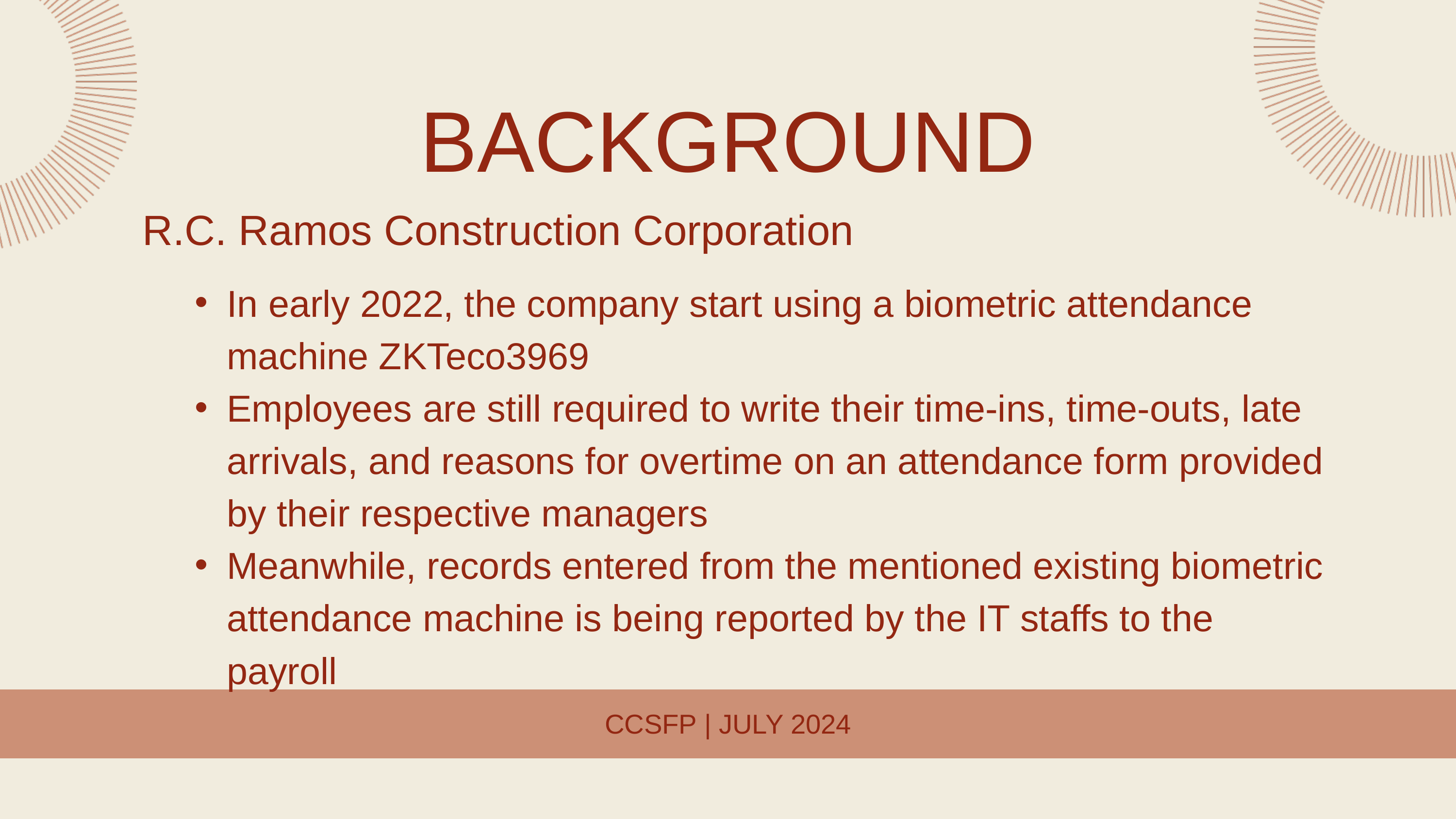

BACKGROUND
R.C. Ramos Construction Corporation
In early 2022, the company start using a biometric attendance machine ZKTeco3969
Employees are still required to write their time-ins, time-outs, late arrivals, and reasons for overtime on an attendance form provided by their respective managers
Meanwhile, records entered from the mentioned existing biometric attendance machine is being reported by the IT staffs to the payroll

CCSFP | JULY 2024